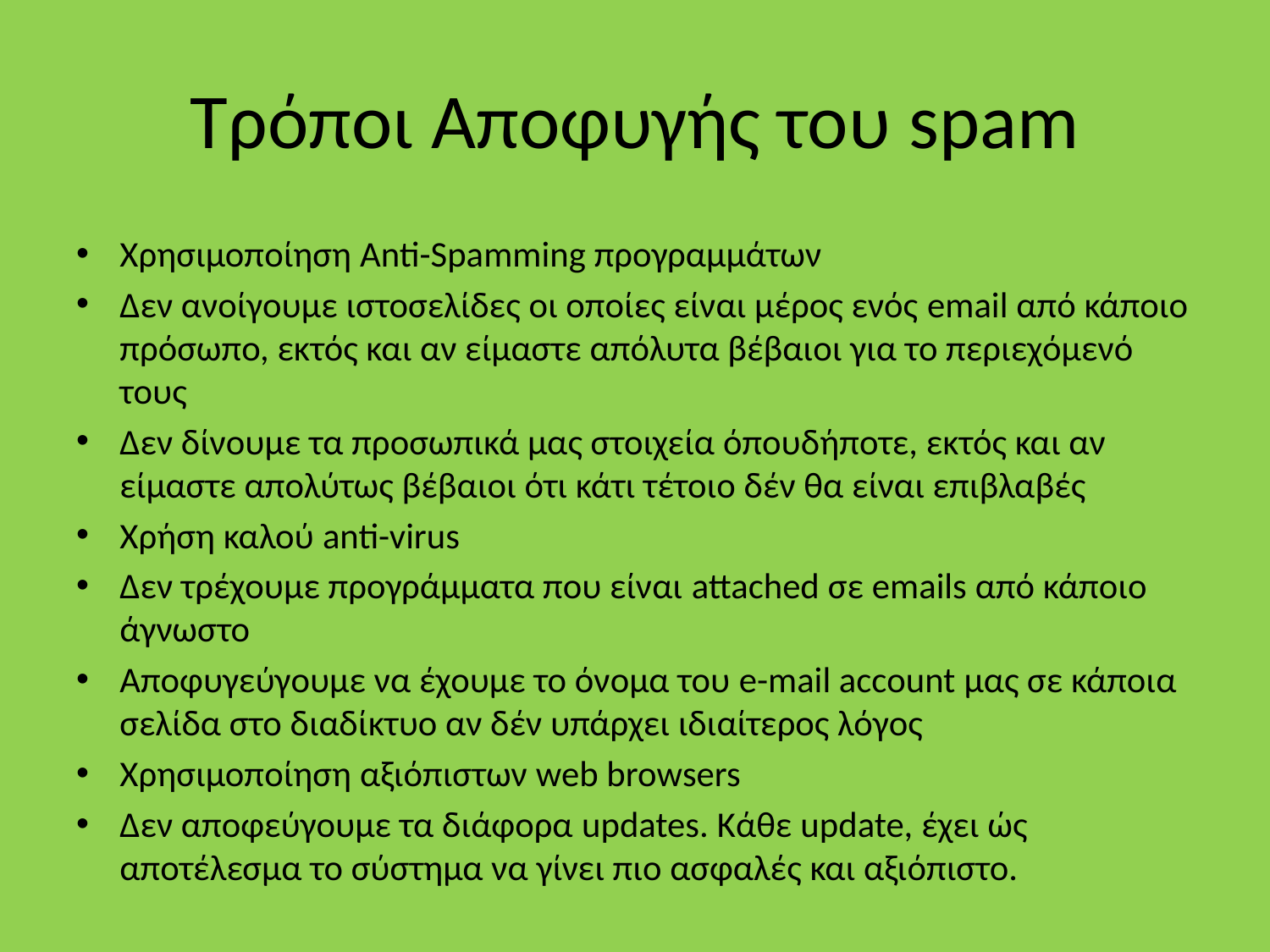

# Τρόποι Αποφυγής του spam
Χρησιμοποίηση Anti-Spamming προγραμμάτων
Δεν ανοίγουμε ιστοσελίδες οι οποίες είναι μέρος ενός email από κάποιο πρόσωπο, εκτός και αν είμαστε απόλυτα βέβαιοι για το περιεχόμενό τους
Δεν δίνουμε τα προσωπικά μας στοιχεία όπουδήποτε, εκτός και αν είμαστε απολύτως βέβαιοι ότι κάτι τέτοιο δέν θα είναι επιβλαβές
Χρήση καλού anti-virus
Δεν τρέχουμε προγράμματα που είναι attached σε emails από κάποιο άγνωστο
Αποφυγεύγουμε να έχουμε το όνομα του e-mail account μας σε κάποια σελίδα στο διαδίκτυο αν δέν υπάρχει ιδιαίτερος λόγος
Χρησιμοποίηση αξιόπιστων web browsers
Δεν αποφεύγουμε τα διάφορα updates. Κάθε update, έχει ώς αποτέλεσμα το σύστημα να γίνει πιο ασφαλές και αξιόπιστο.